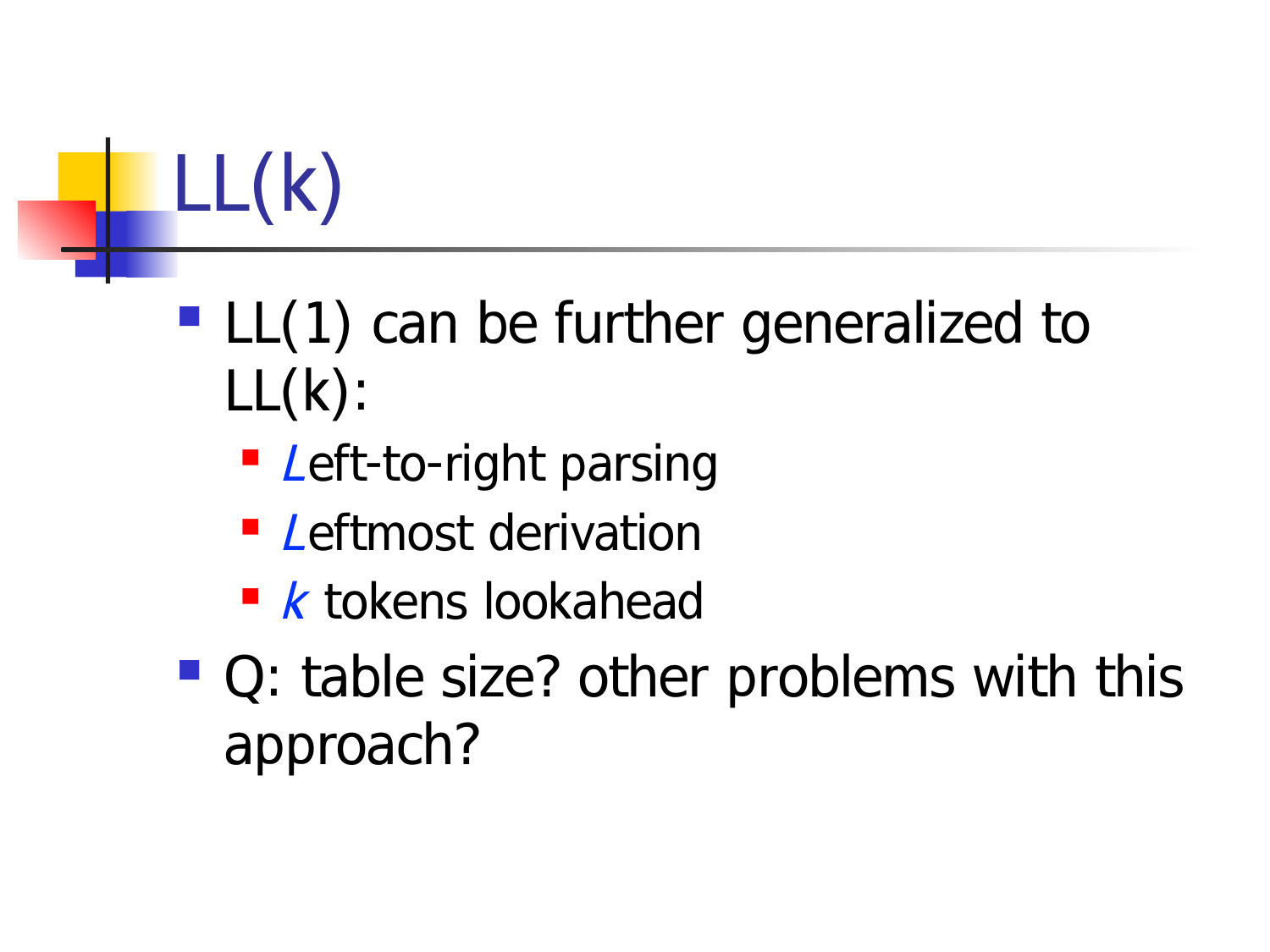

# LL(k)
LL(1) can be further generalized to LL(k):
Left-to-right parsing
Leftmost derivation
k tokens lookahead
Q: table size? other problems with this approach?